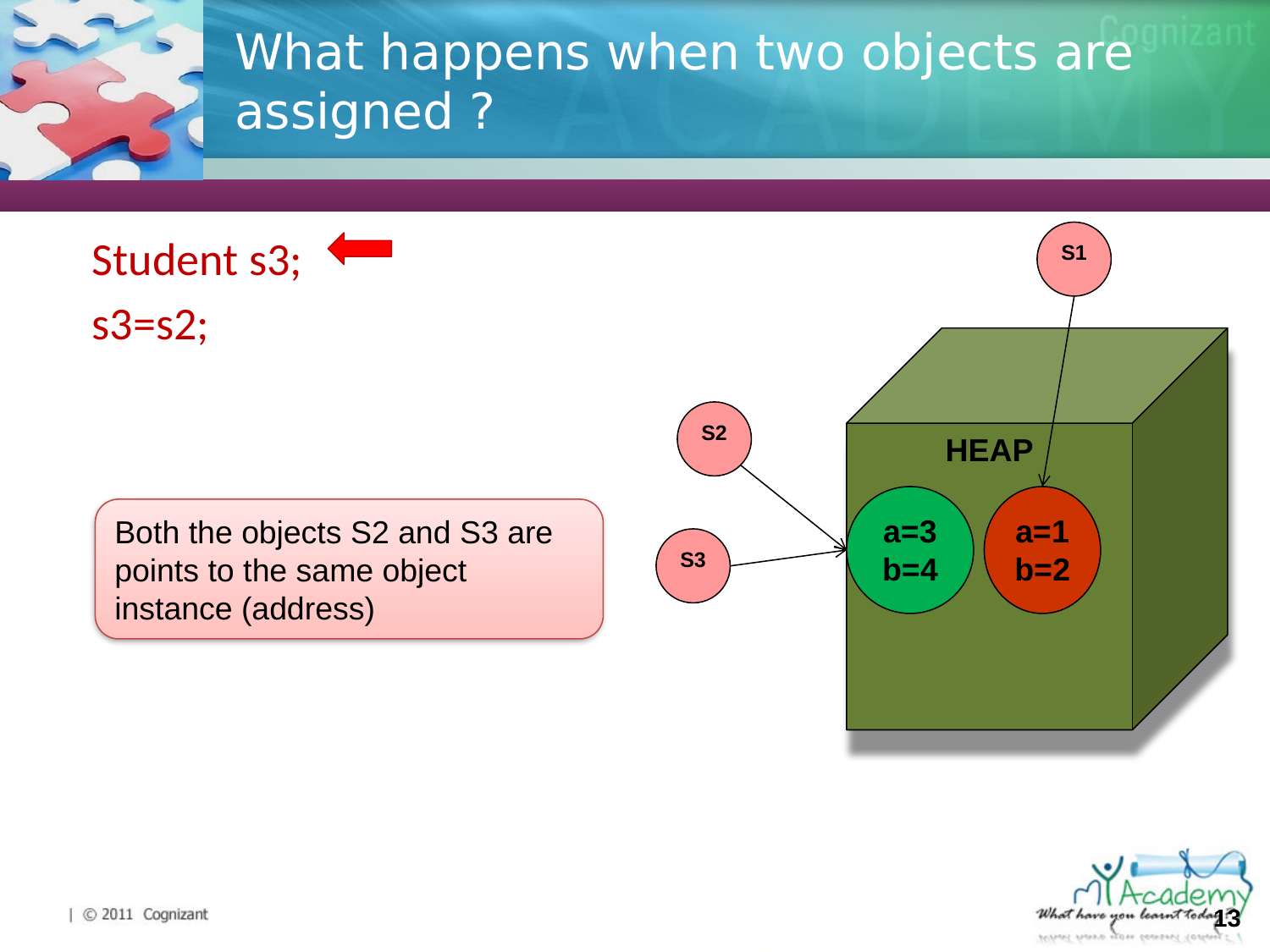

# What happens when two objects are assigned ?
S1
	Student s3;
	s3=s2;

HEAP

S2
a=3b=4
a=1
b=2
Both the objects S2 and S3 are points to the same object instance (address)
S3
13